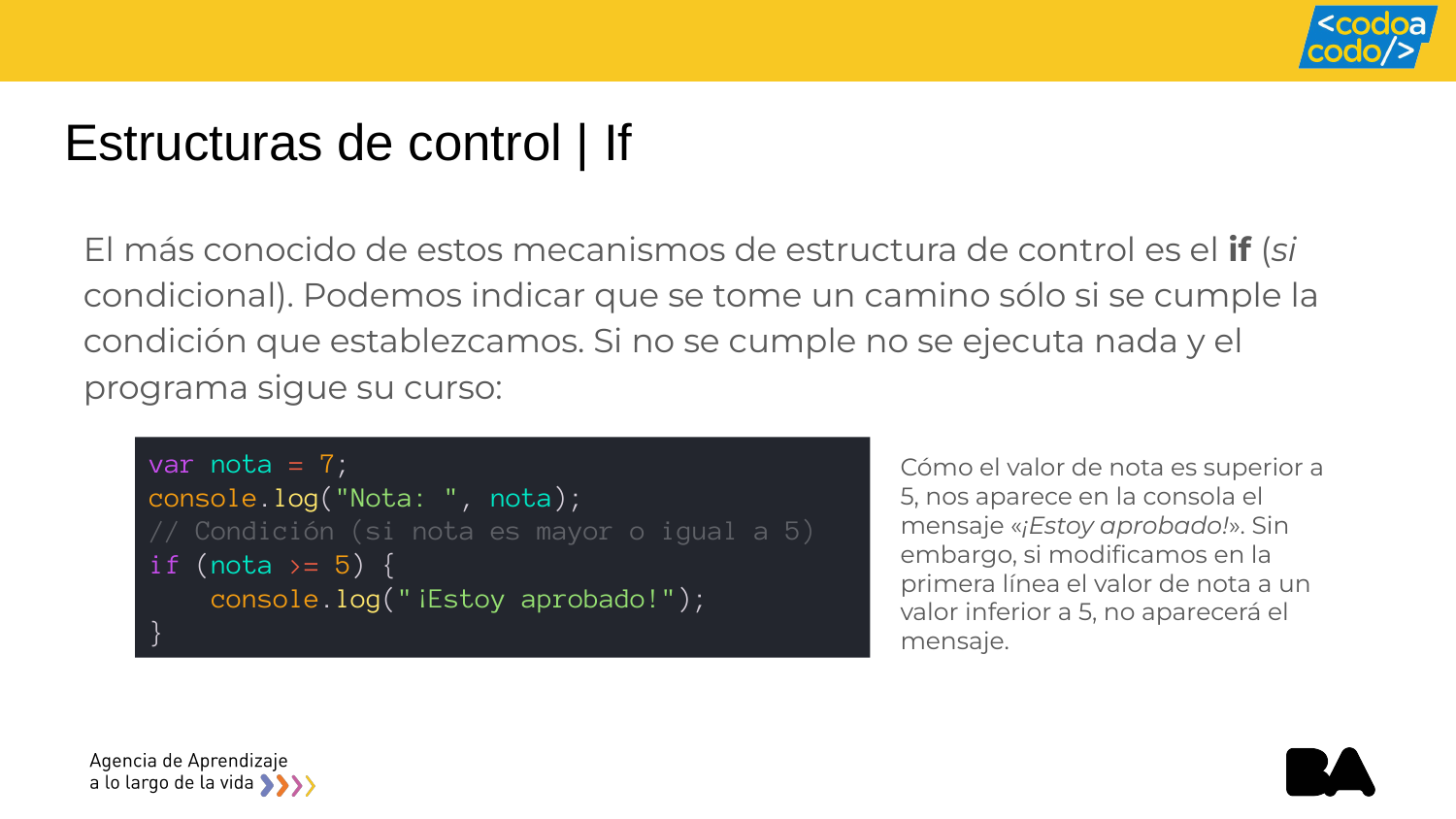

# Estructuras de control | If
El más conocido de estos mecanismos de estructura de control es el if (si condicional). Podemos indicar que se tome un camino sólo si se cumple la condición que establezcamos. Si no se cumple no se ejecuta nada y el programa sigue su curso:

Cómo el valor de nota es superior a 5, nos aparece en la consola el mensaje «¡Estoy aprobado!». Sin embargo, si modificamos en la primera línea el valor de nota a un valor inferior a 5, no aparecerá el mensaje.
var nota = 7;
console.log("Nota: ", nota);
// Condición (si nota es mayor o igual a 5)
if (nota >= 5) {
    console.log("¡Estoy aprobado!");
}